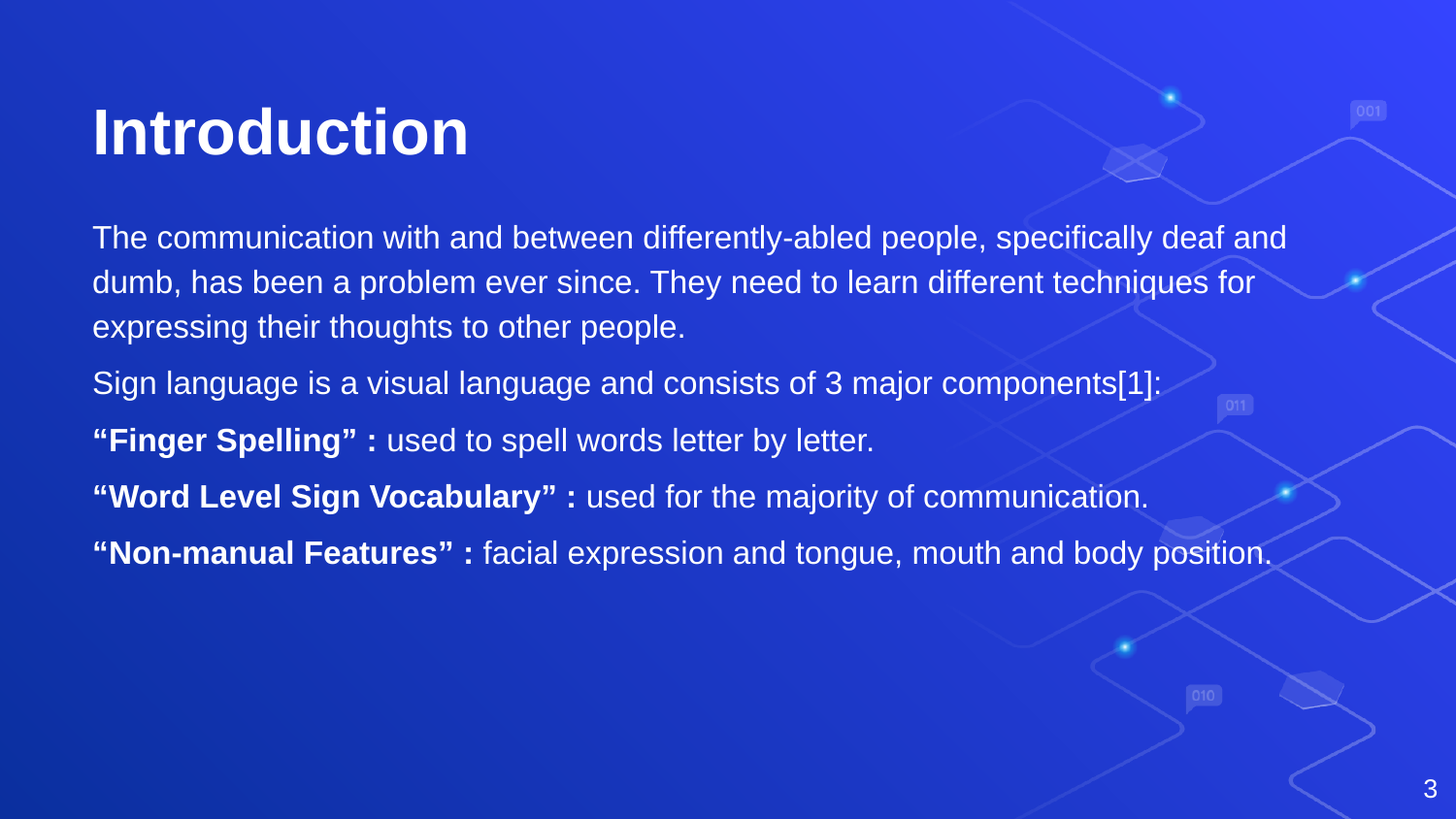

# Introduction
The communication with and between differently-abled people, specifically deaf and dumb, has been a problem ever since. They need to learn different techniques for expressing their thoughts to other people.
Sign language is a visual language and consists of 3 major components[1]:
“Finger Spelling” : used to spell words letter by letter.
“Word Level Sign Vocabulary” : used for the majority of communication.
“Non-manual Features” : facial expression and tongue, mouth and body position.

3